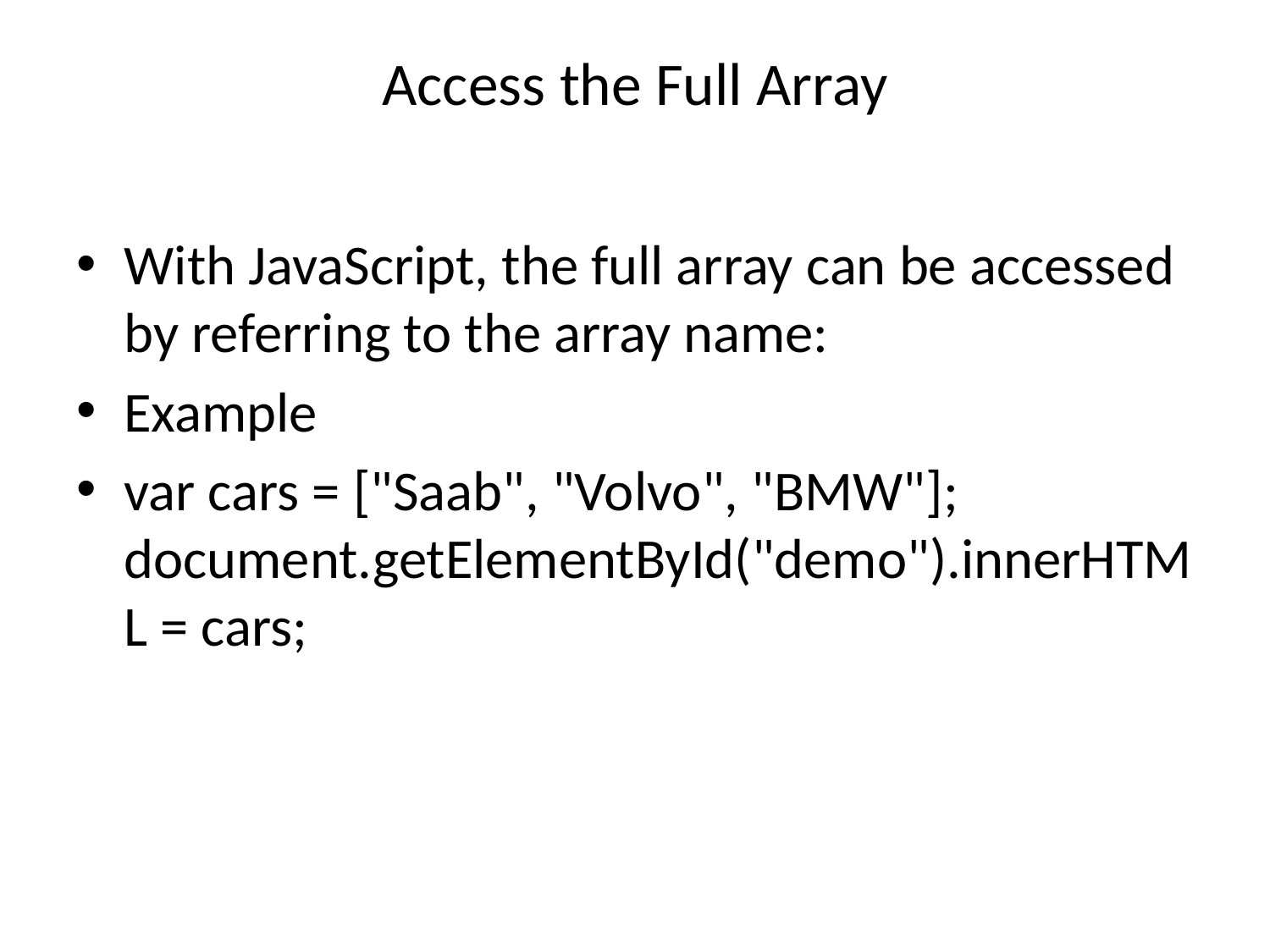

# Access the Full Array
With JavaScript, the full array can be accessed by referring to the array name:
Example
var cars = ["Saab", "Volvo", "BMW"];
document.getElementById("demo").innerHTML = cars;